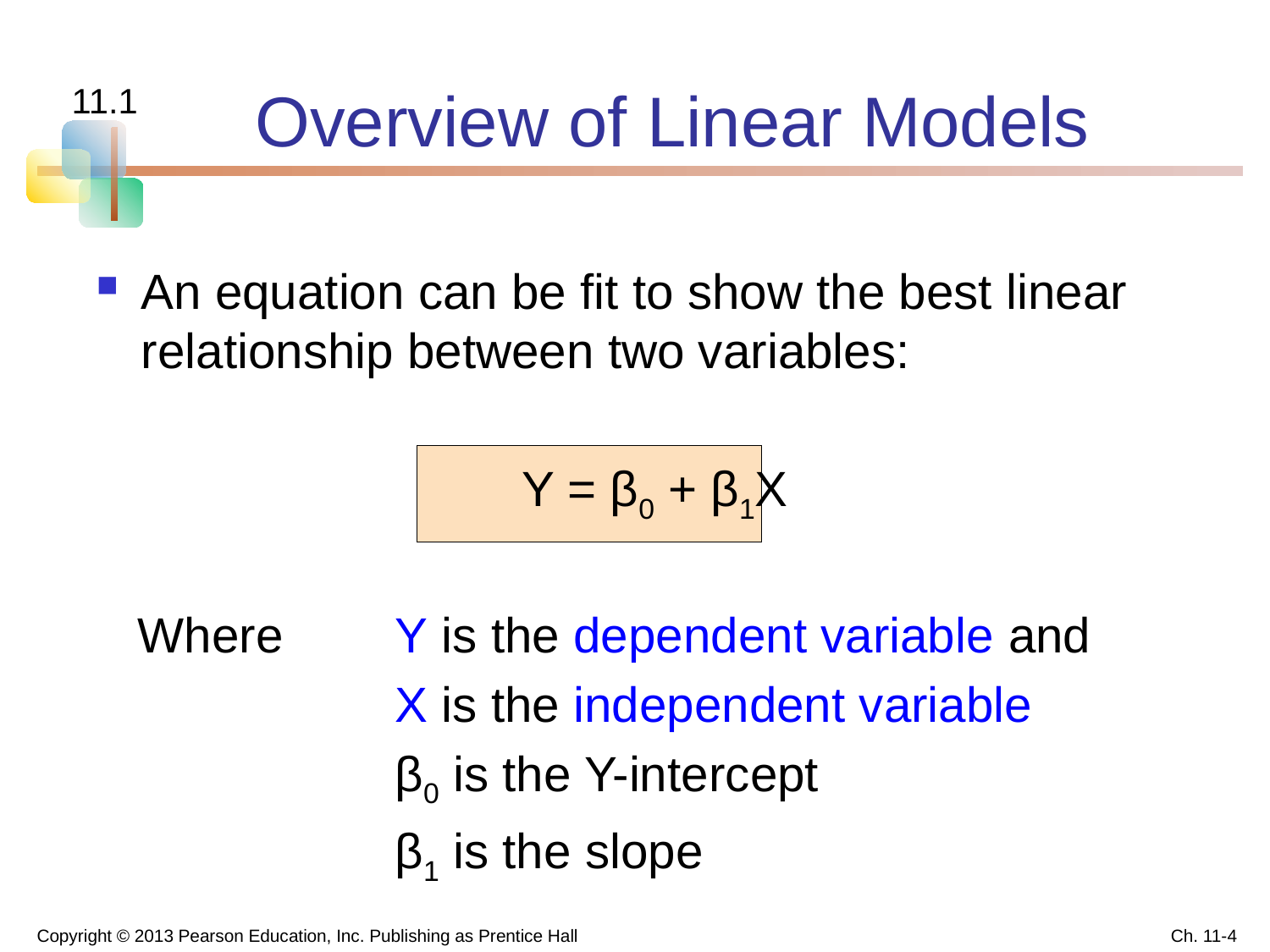

# Overview of Linear Models
11.1
An equation can be fit to show the best linear relationship between two variables:

				Y = β0 + β1X

   Where 	Y is the dependent variable and
			X is the independent variable
			β0 is the Y-intercept
			β1 is the slope

Copyright © 2013 Pearson Education, Inc. Publishing as Prentice Hall
Ch. 11-4